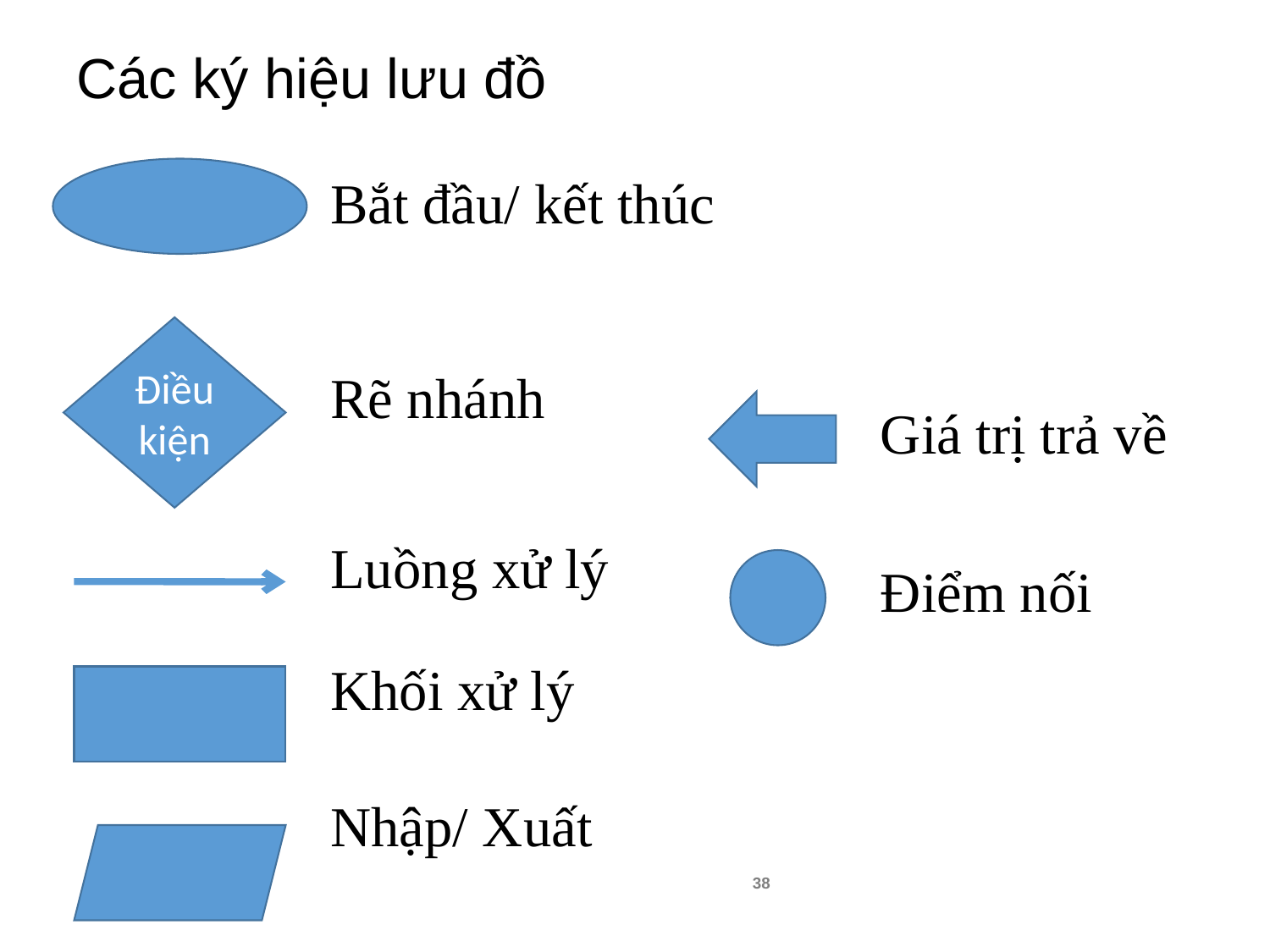

# Các ký hiệu lưu đồ

Bắt đầu/ kết thúc

Rẽ nhánh

Luồng xử lý

Khối xử lý

Nhập/ Xuất

Điều kiện

Giá trị trả về

Điểm nối

38